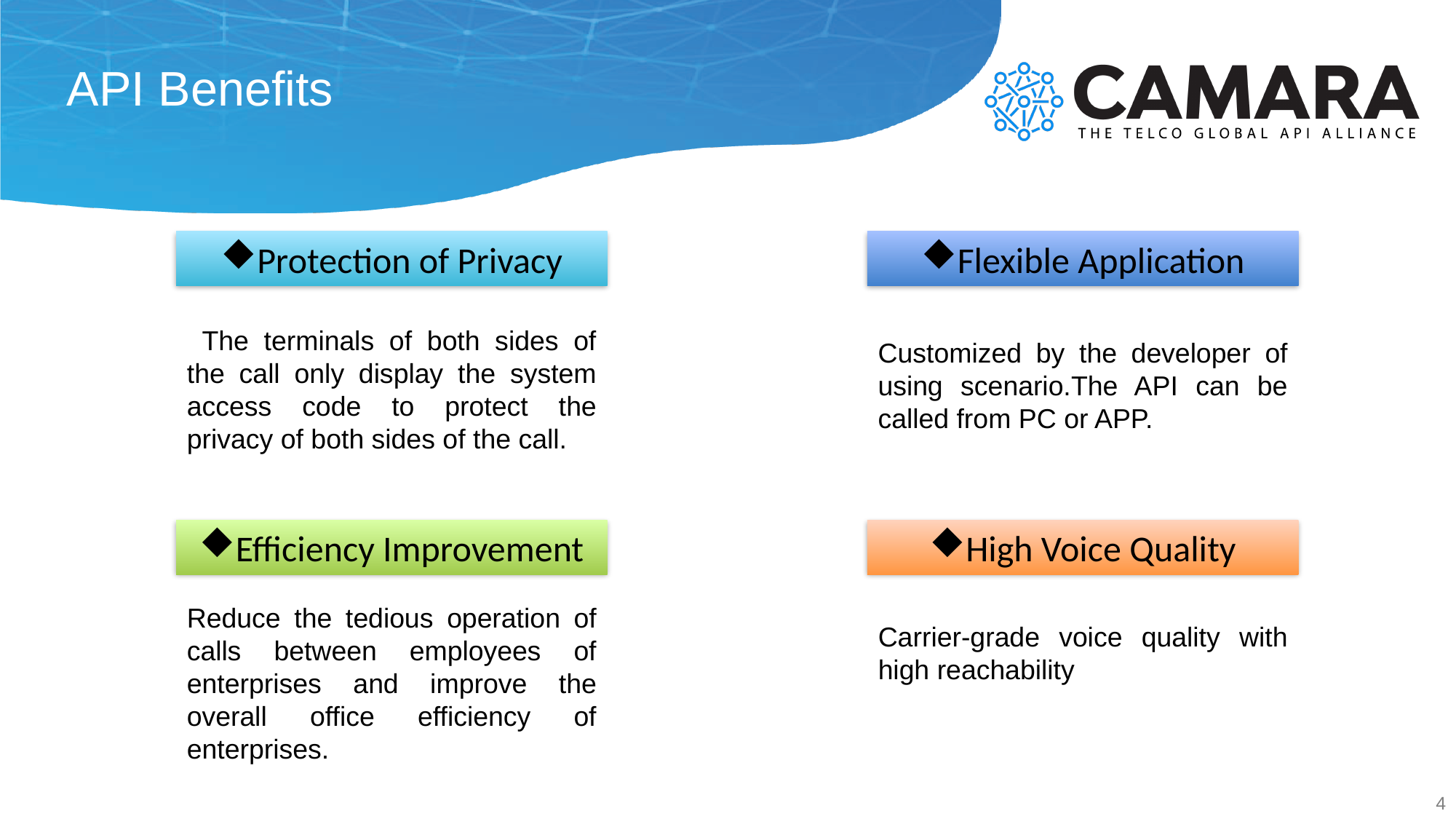

# API Benefits
Protection of Privacy
Flexible Application
 The terminals of both sides of the call only display the system access code to protect the privacy of both sides of the call.
Customized by the developer of using scenario.The API can be called from PC or APP.

Efficiency Improvement
High Voice Quality
Reduce the tedious operation of calls between employees of enterprises and improve the overall office efficiency of enterprises.
Carrier-grade voice quality with high reachability